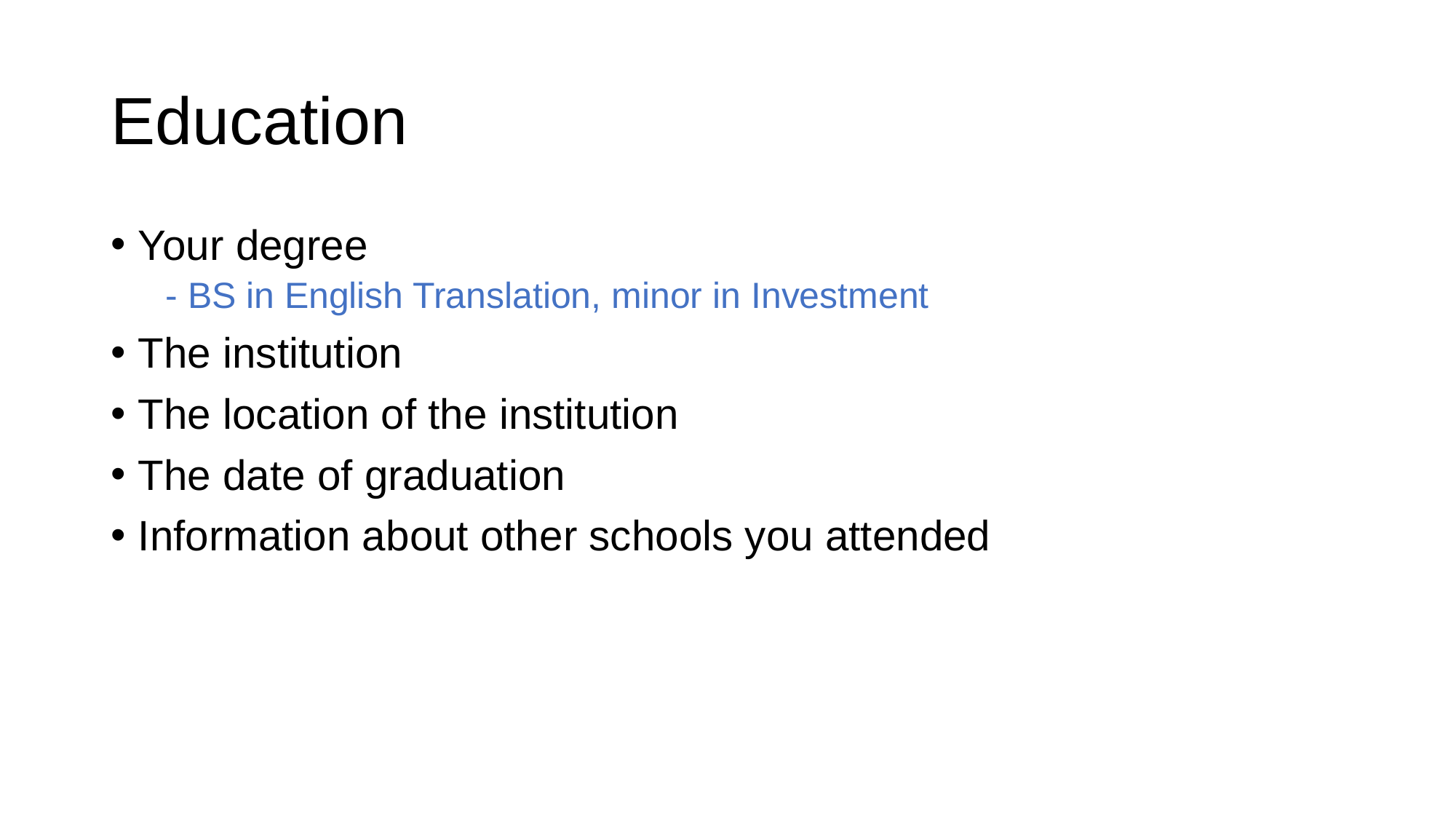

# Education
Your degree
- BS in English Translation, minor in Investment
The institution
The location of the institution
The date of graduation
Information about other schools you attended